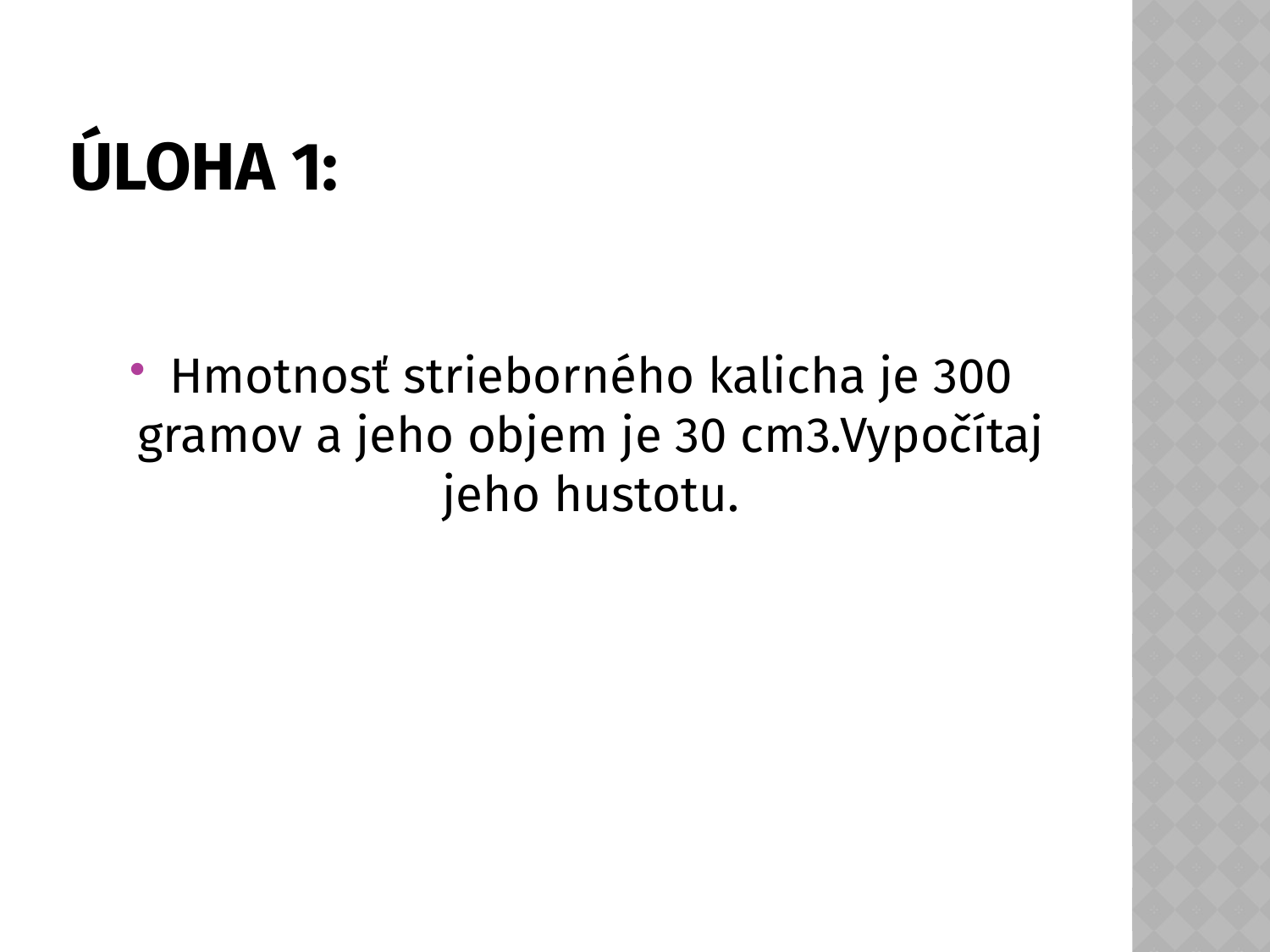

# Úloha 1:
Hmotnosť strieborného kalicha je 300 gramov a jeho objem je 30 cm3.Vypočítaj jeho hustotu.